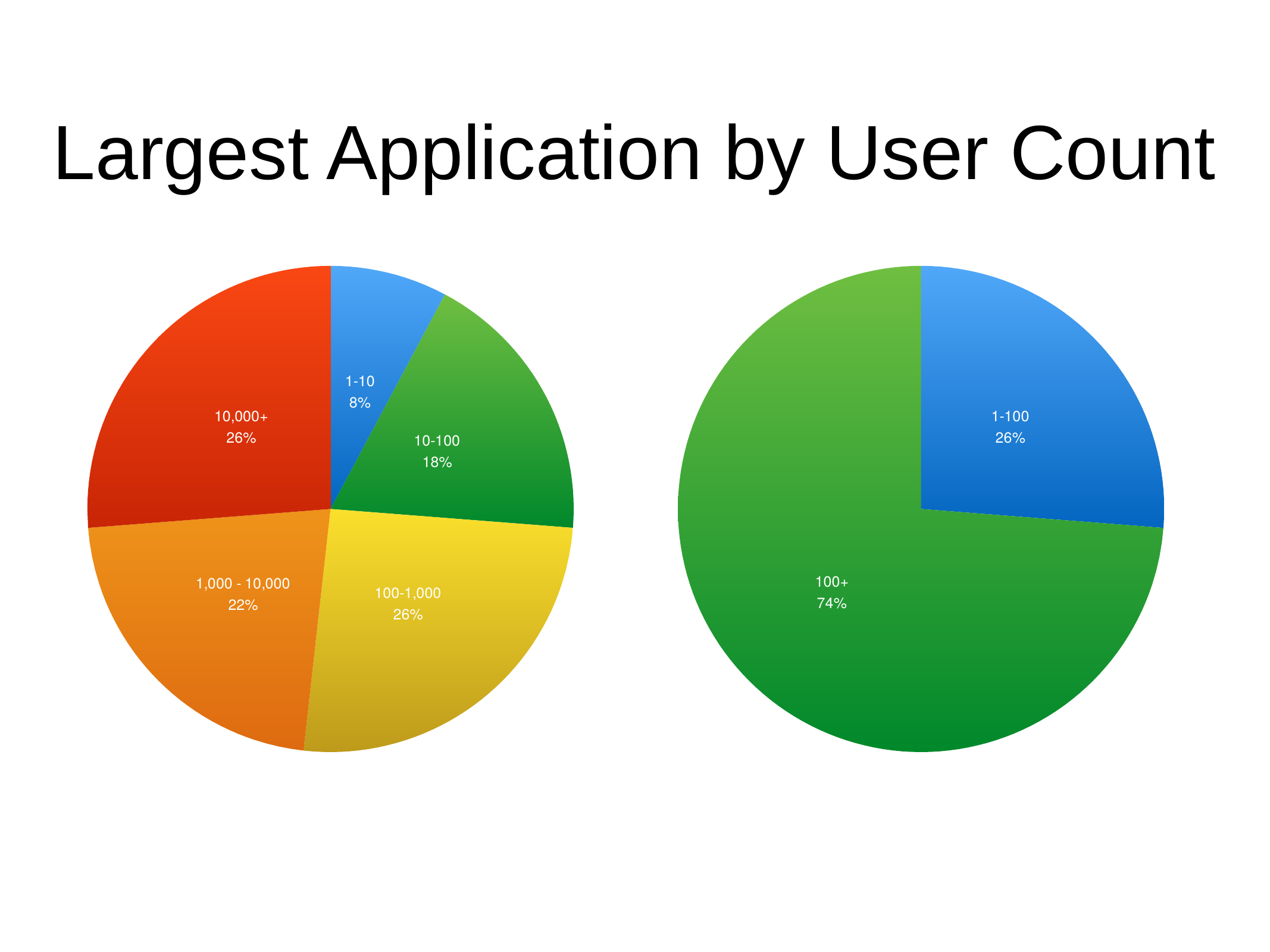

# Largest Application by User Count

### Chart

| Category |  |
|---|---|
| 1-10 | 0.078 |
| 10-100 | 0.1844 |
| 100-1,000 | 0.2553 |
| 1,000 - 10,000 | 0.2199 |
| 10,000+ | 0.2624 |

### Chart

| Category | Count |
|---|---|
| 1-100 | 37.0 |
| 100+ | 104.0 |